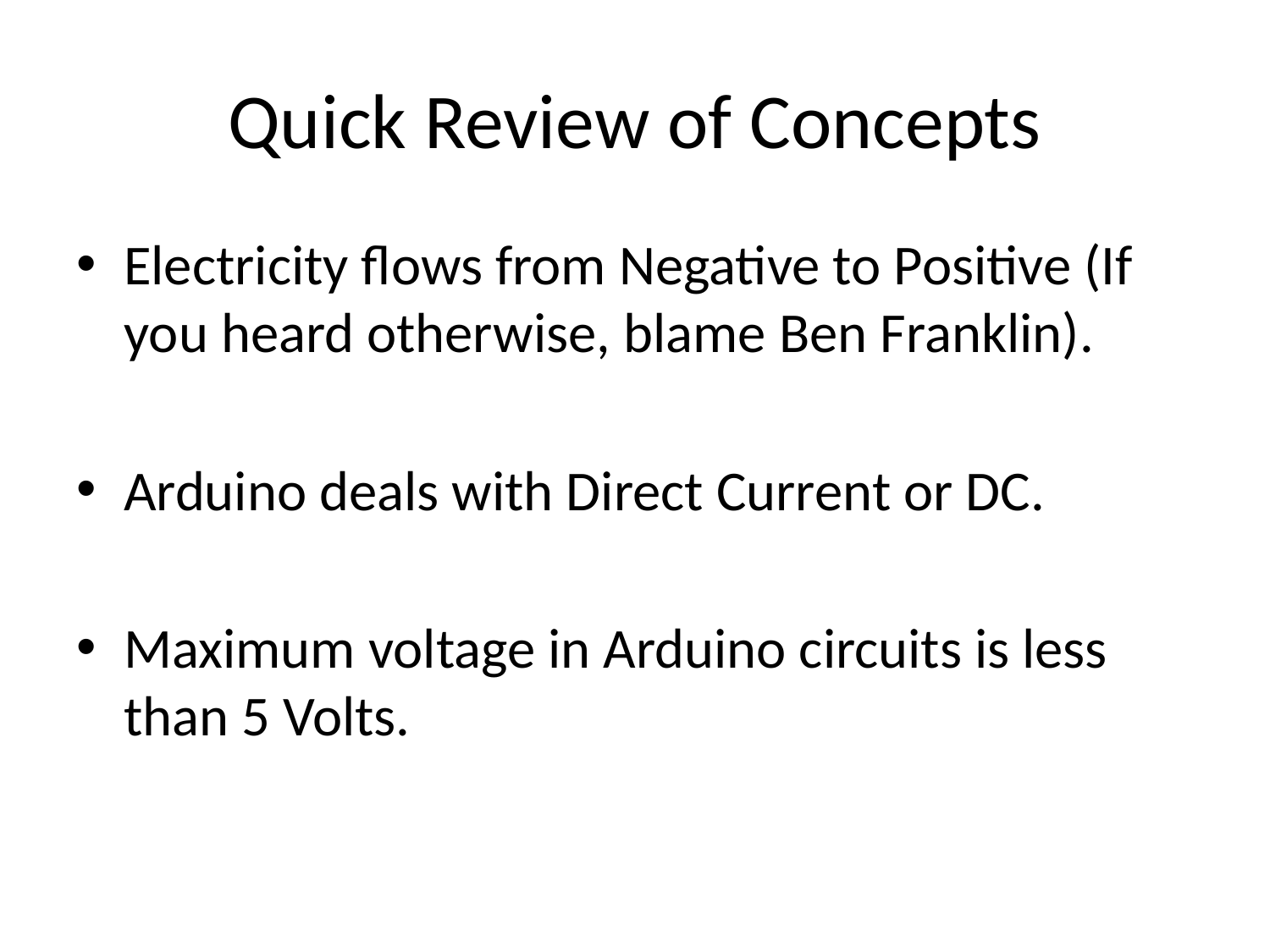

# Quick Review of Concepts
Electricity flows from Negative to Positive (If you heard otherwise, blame Ben Franklin).

Arduino deals with Direct Current or DC.

Maximum voltage in Arduino circuits is less than 5 Volts.